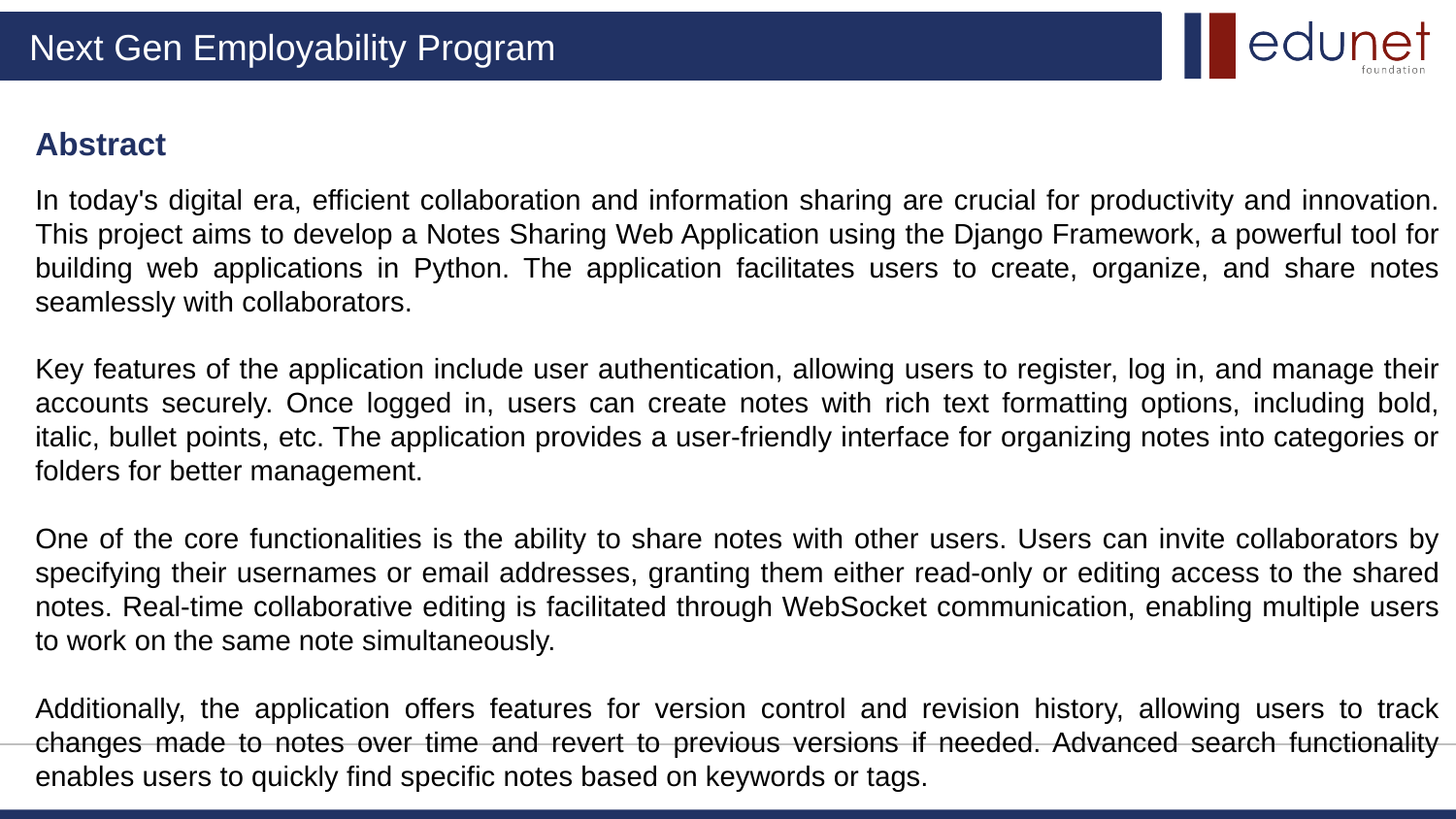

Abstract
In today's digital era, efficient collaboration and information sharing are crucial for productivity and innovation. This project aims to develop a Notes Sharing Web Application using the Django Framework, a powerful tool for building web applications in Python. The application facilitates users to create, organize, and share notes seamlessly with collaborators.

Key features of the application include user authentication, allowing users to register, log in, and manage their accounts securely. Once logged in, users can create notes with rich text formatting options, including bold, italic, bullet points, etc. The application provides a user-friendly interface for organizing notes into categories or folders for better management.

One of the core functionalities is the ability to share notes with other users. Users can invite collaborators by specifying their usernames or email addresses, granting them either read-only or editing access to the shared notes. Real-time collaborative editing is facilitated through WebSocket communication, enabling multiple users to work on the same note simultaneously.

Additionally, the application offers features for version control and revision history, allowing users to track changes made to notes over time and revert to previous versions if needed. Advanced search functionality enables users to quickly find specific notes based on keywords or tags.